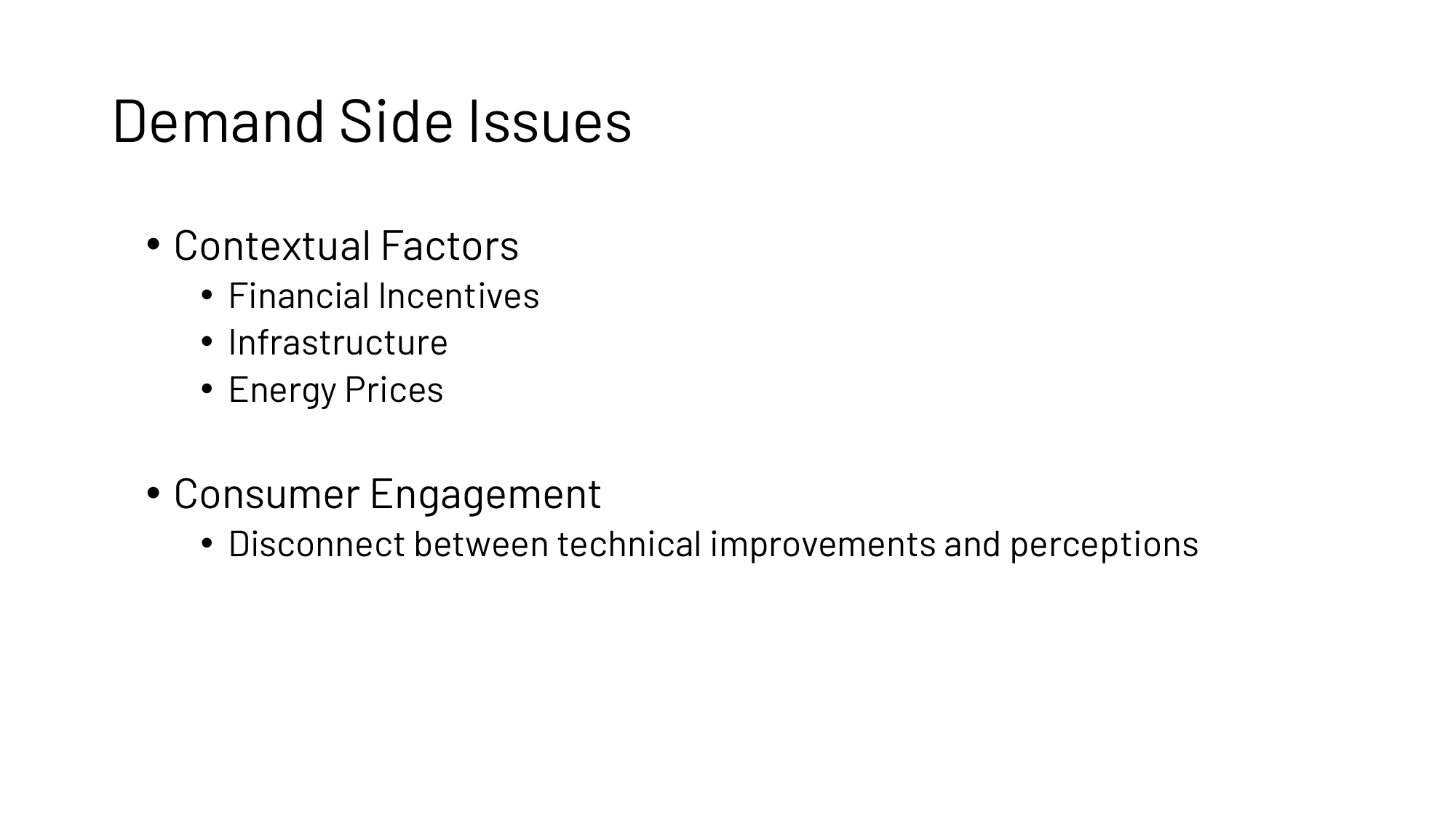

# Demand Side Issues

Contextual Factors
Financial Incentives
Infrastructure
Energy Prices

Consumer Engagement
Disconnect between technical improvements and perceptions